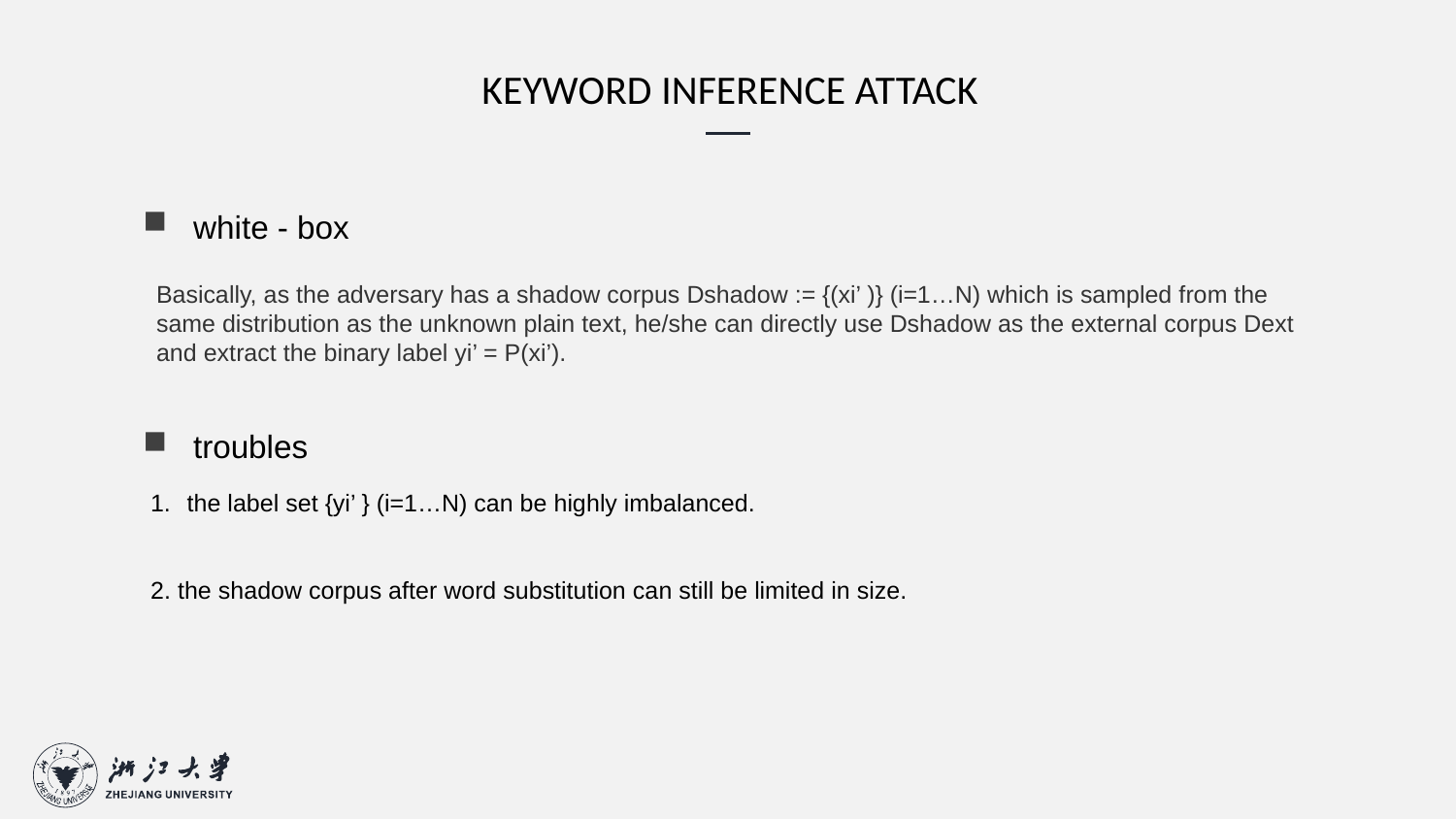

KEYWORD INFERENCE ATTACK
  white - box

Basically, as the adversary has a shadow corpus Dshadow := {(xi’ )} (i=1…N) which is sampled from the
same distribution as the unknown plain text, he/she can directly use Dshadow as the external corpus Dext
and extract the binary label yi’ = P(xi’).
  troubles

the label set {yi’ } (i=1…N) can be highly imbalanced.

2. the shadow corpus after word substitution can still be limited in size.
10